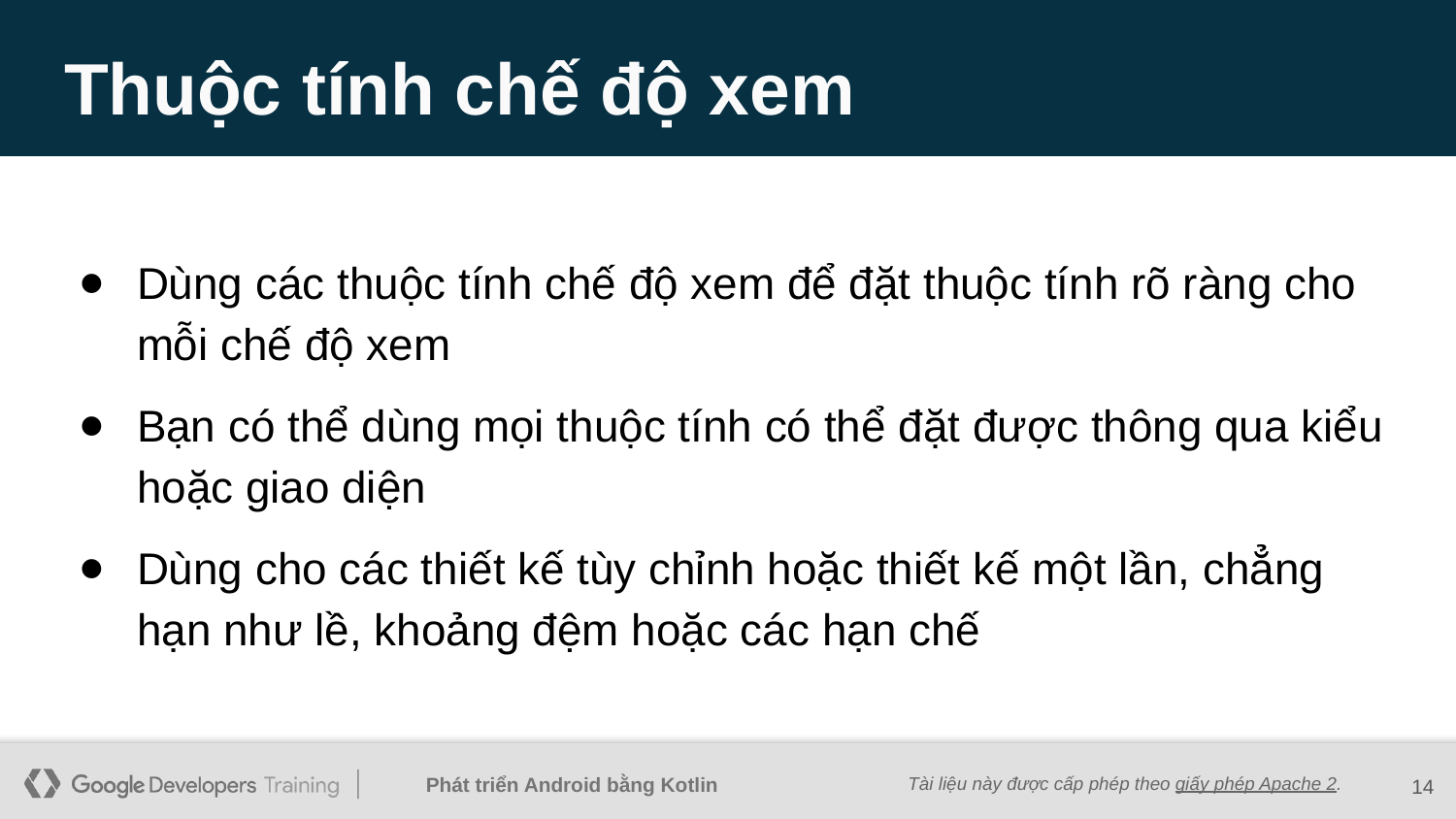

# Thuộc tính chế độ xem
Dùng các thuộc tính chế độ xem để đặt thuộc tính rõ ràng cho mỗi chế độ xem
Bạn có thể dùng mọi thuộc tính có thể đặt được thông qua kiểu hoặc giao diện
Dùng cho các thiết kế tùy chỉnh hoặc thiết kế một lần, chẳng hạn như lề, khoảng đệm hoặc các hạn chế
14